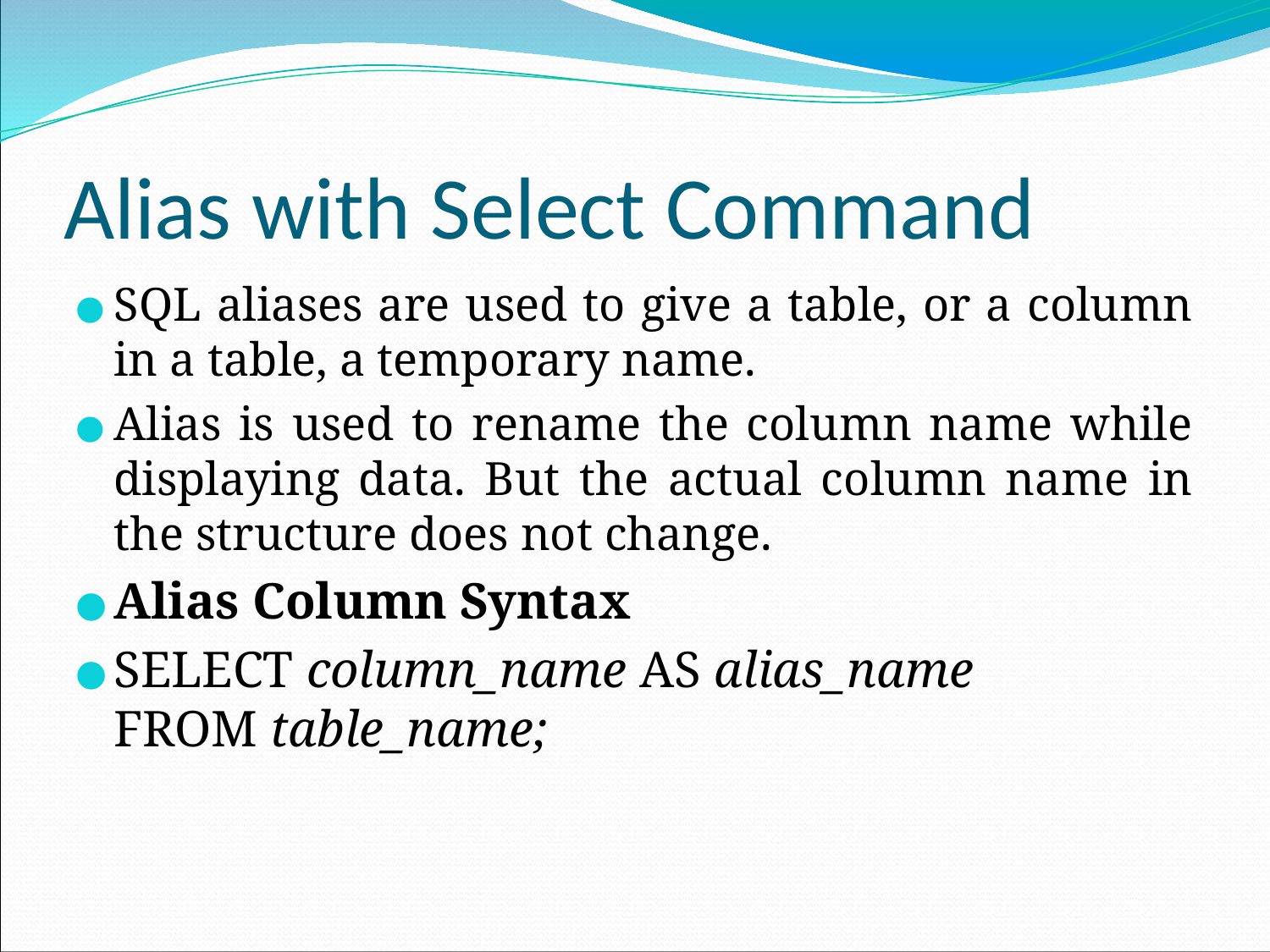

# Alias with Select Command
SQL aliases are used to give a table, or a column in a table, a temporary name.
Alias is used to rename the column name while displaying data. But the actual column name in the structure does not change.
Alias Column Syntax
SELECT column_name AS alias_name
FROM table_name;